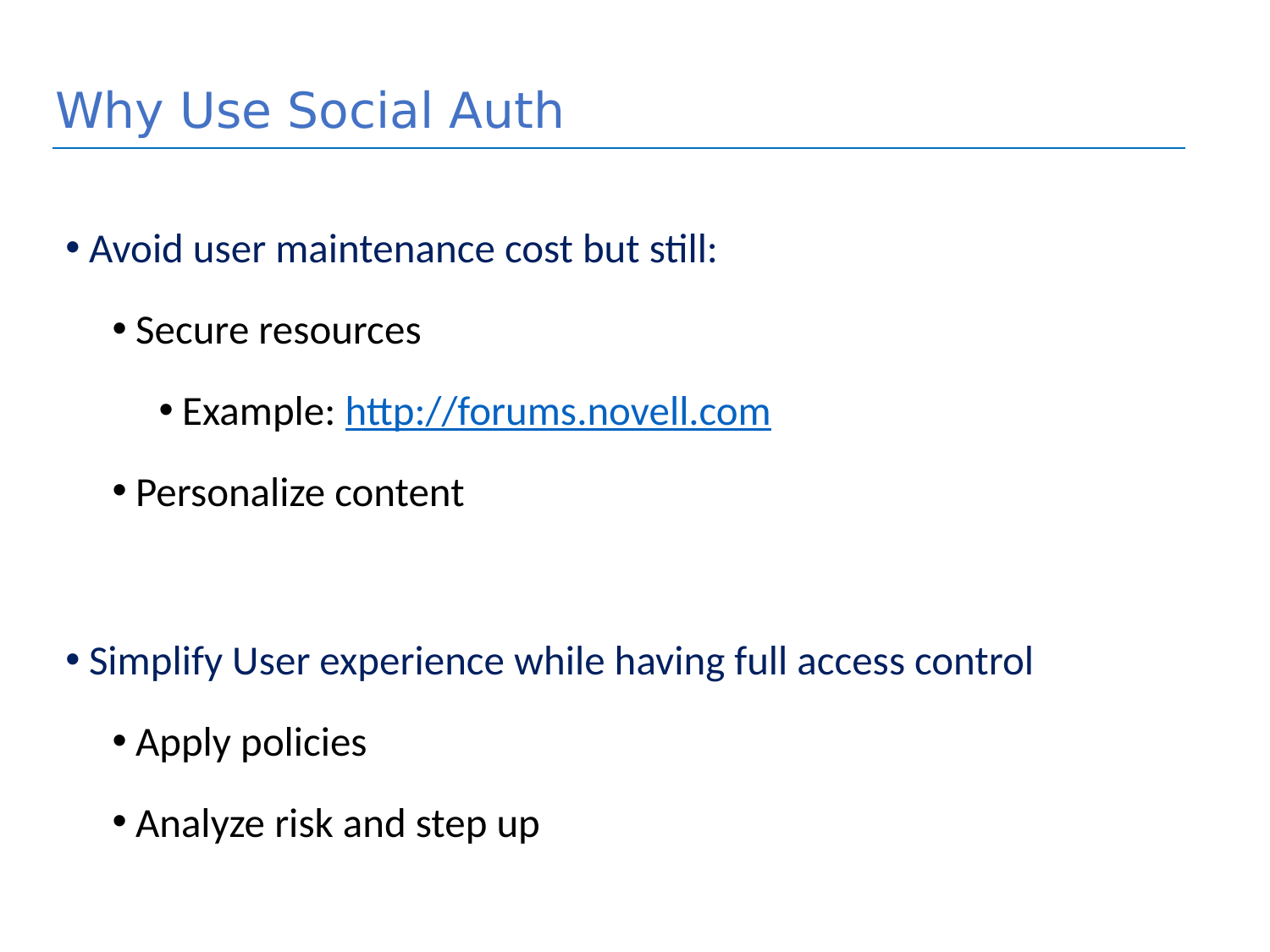

# Why Use Social Auth
Avoid user maintenance cost but still:
Secure resources
Example: http://forums.novell.com
Personalize content

Simplify User experience while having full access control
Apply policies
Analyze risk and step up